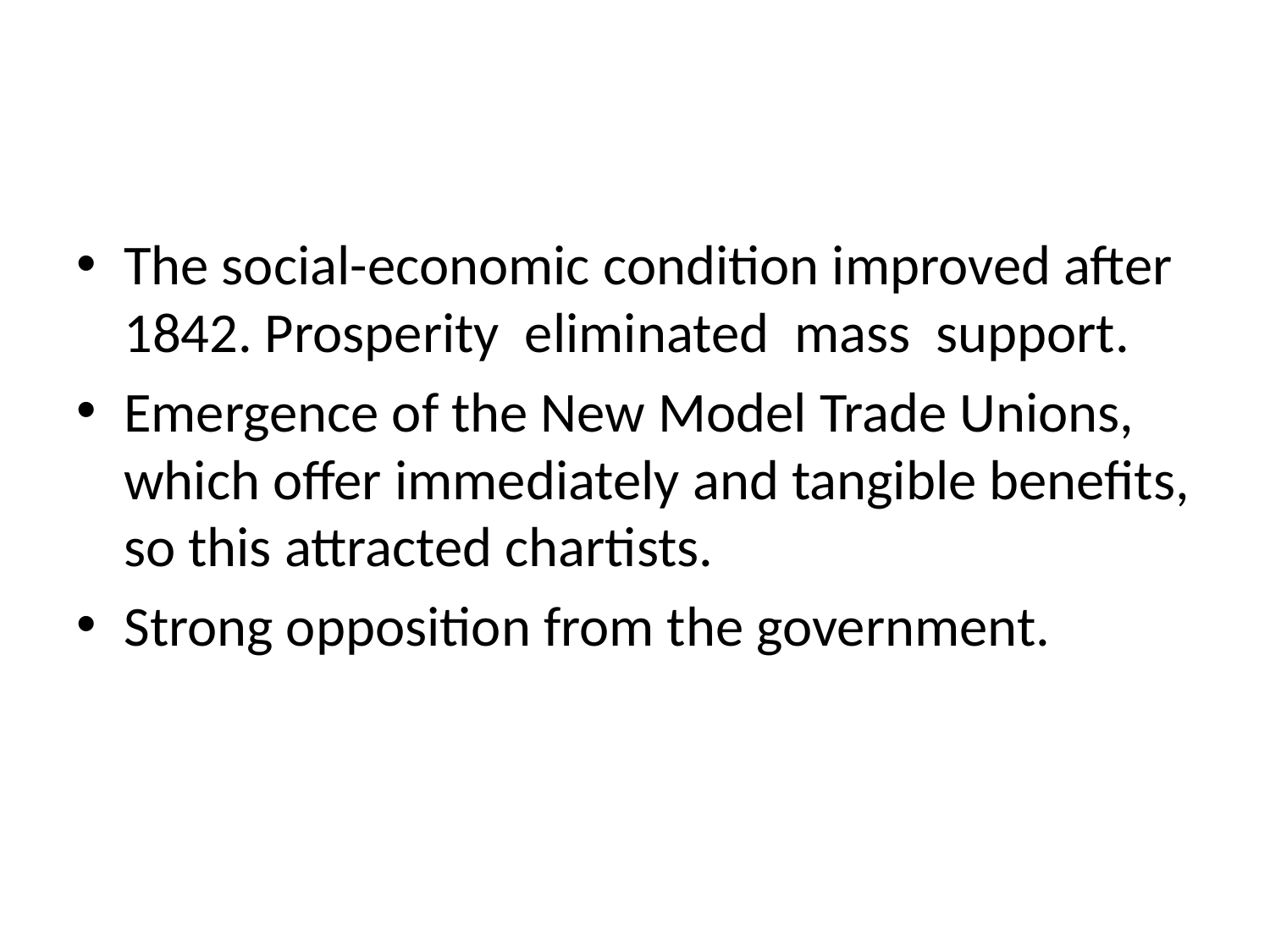

#
The social-economic condition improved after 1842. Prosperity  eliminated  mass  support.
Emergence of the New Model Trade Unions, which offer immediately and tangible benefits, so this attracted chartists.
Strong opposition from the government.